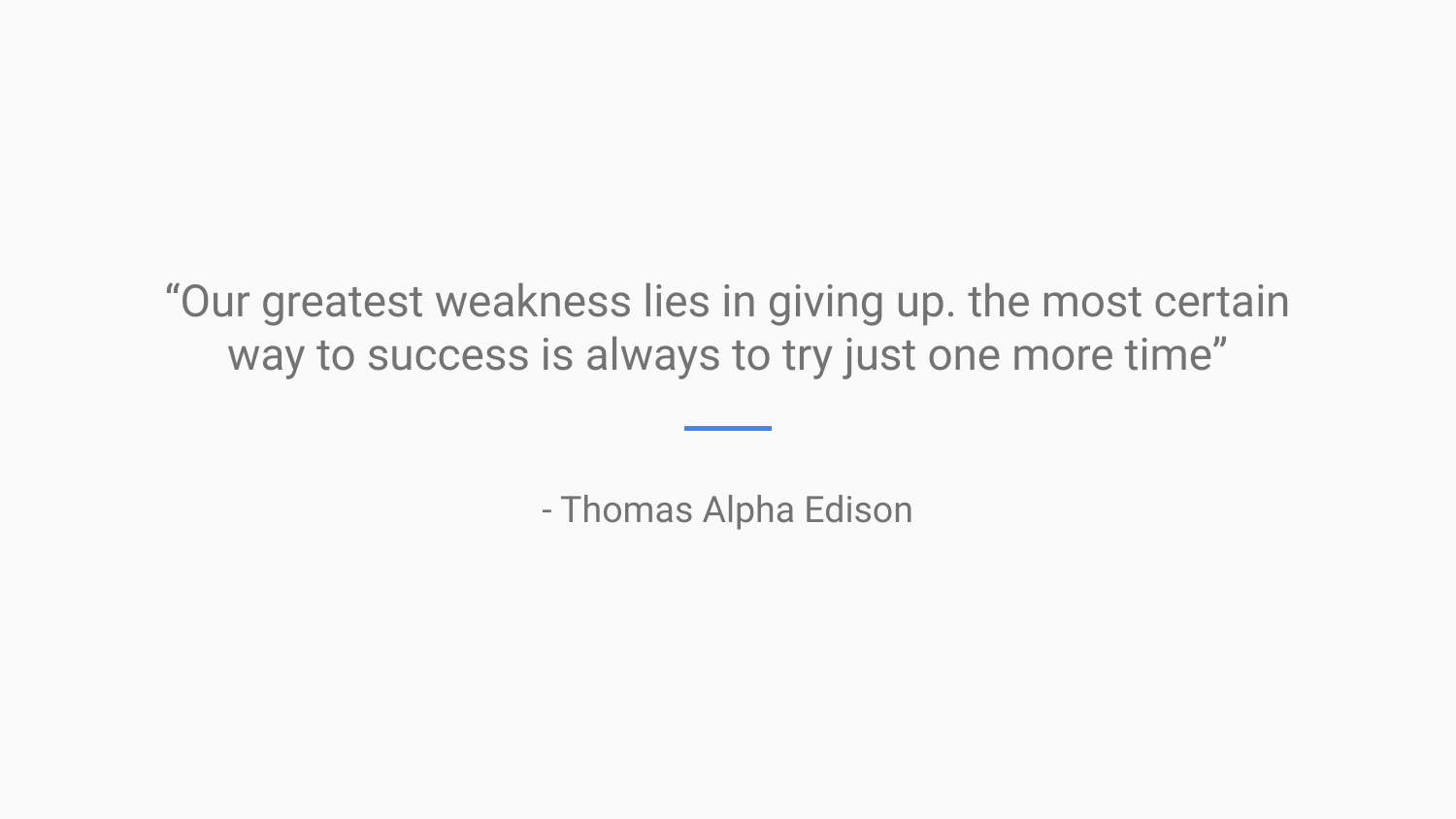

“Our greatest weakness lies in giving up. the most certain way to success is always to try just one more time”
- Thomas Alpha Edison